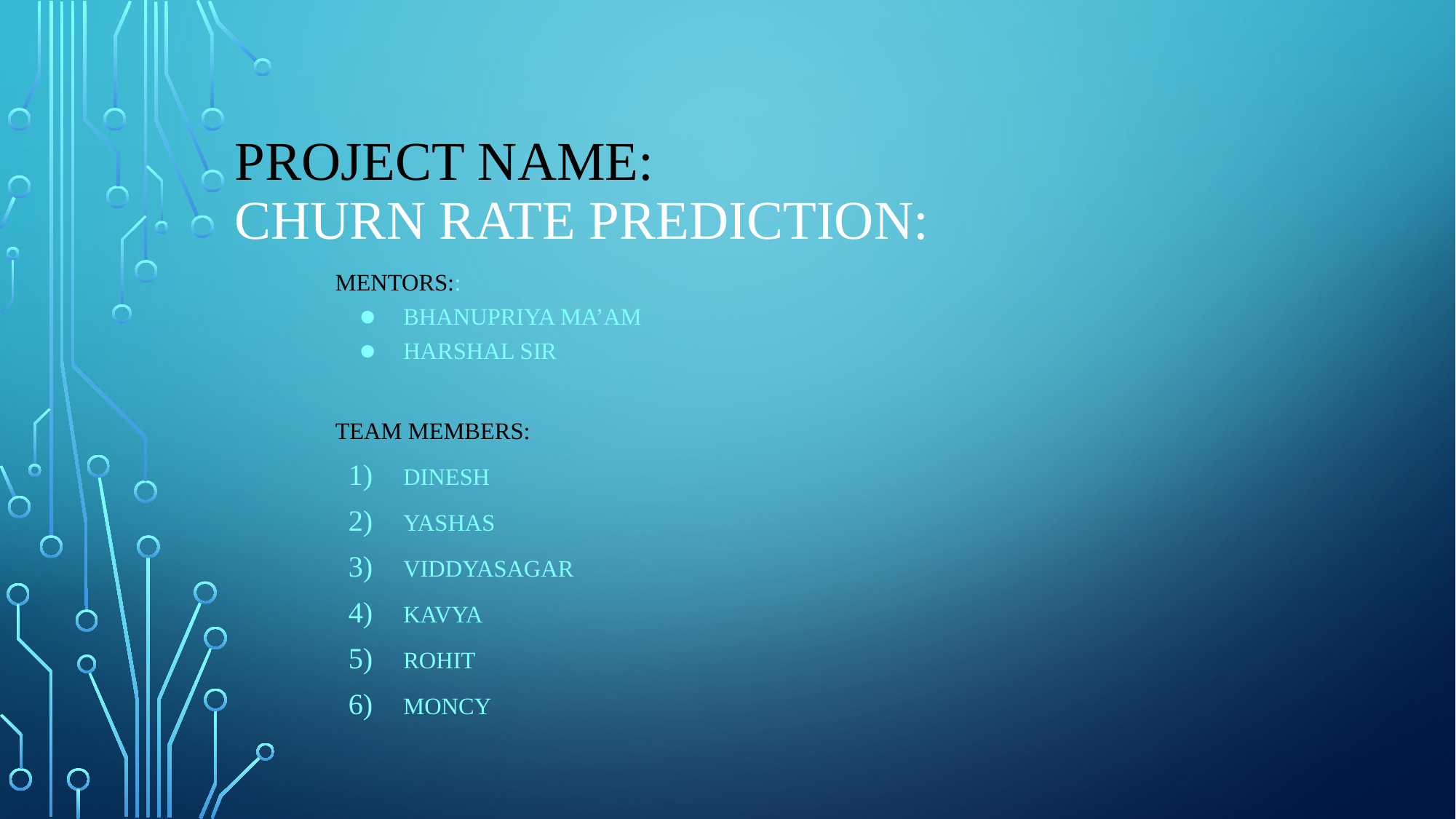

# PROJECT NAME: CHURN RATE PREDICTION:
MENTORS::
BHANUPRIYA MA’AM
HARSHAL SIR

TEAM MEMBERS:
DINESH
YASHAS
VIDDYASAGAR
KAVYA
ROHIT
MONCY